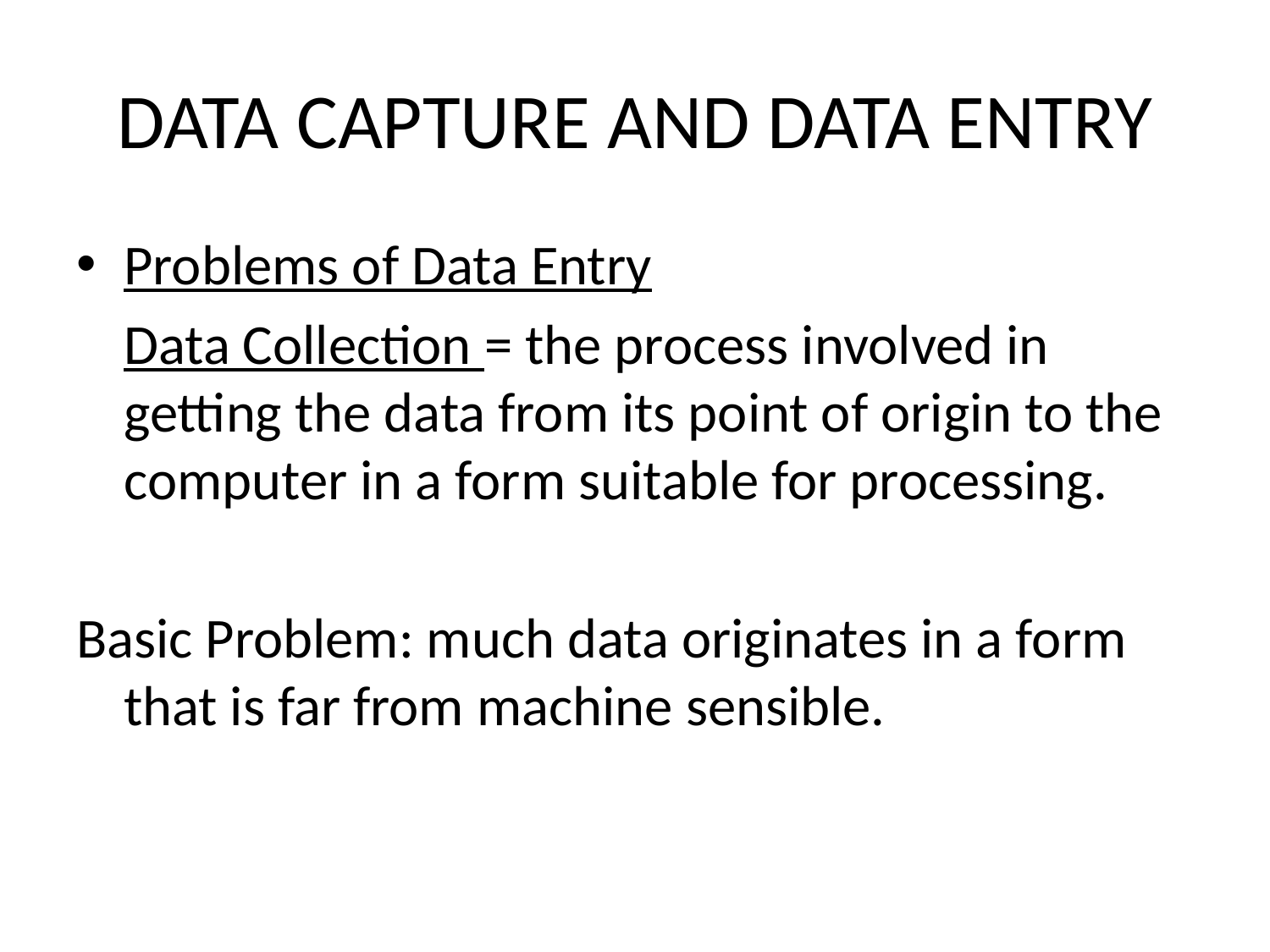

# DATA CAPTURE AND DATA ENTRY
Problems of Data Entry
	Data Collection = the process involved in getting the data from its point of origin to the computer in a form suitable for processing.

Basic Problem: much data originates in a form that is far from machine sensible.